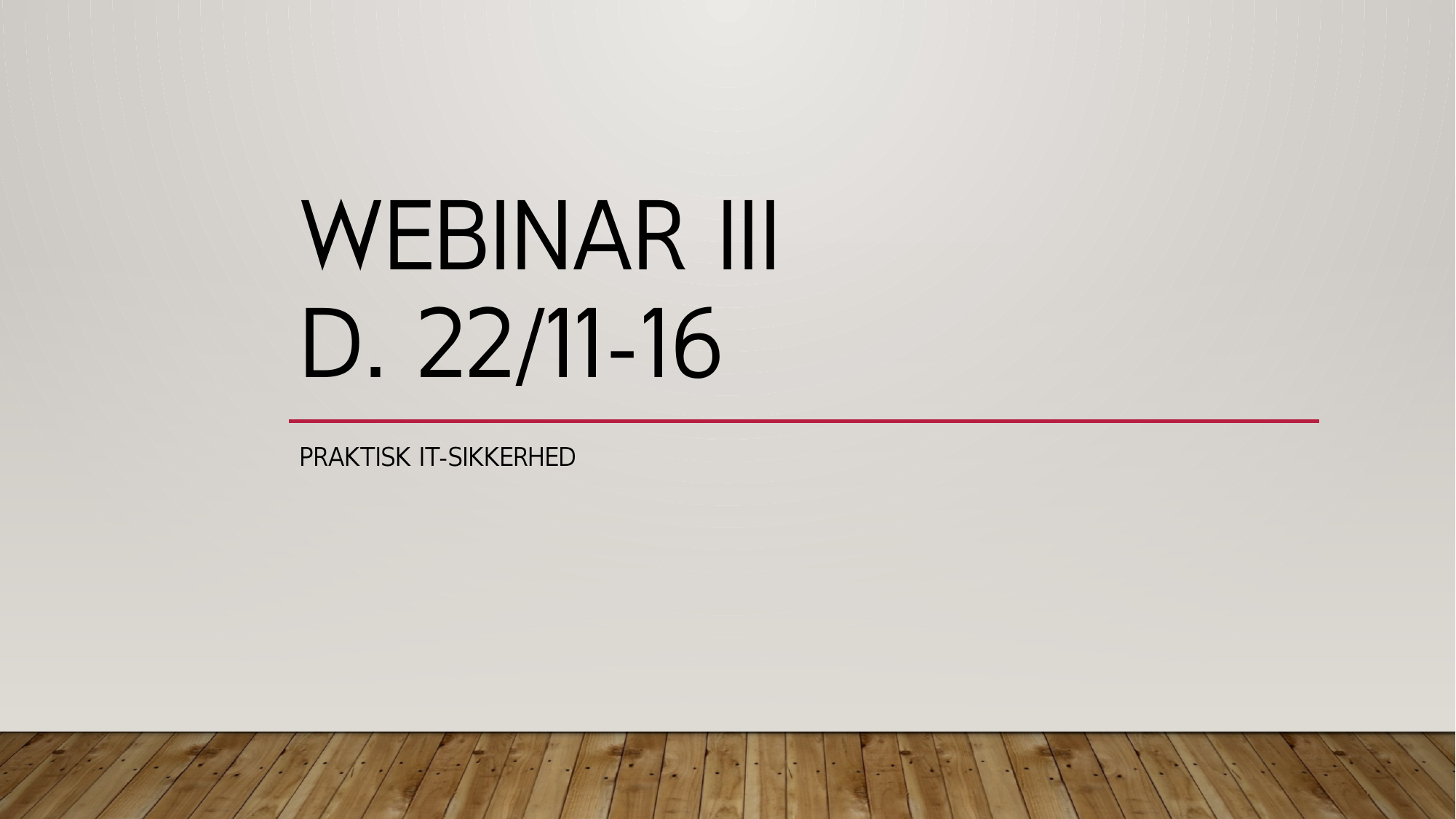

# Webinar III d. 22/11-16
Praktisk it-sikkerhed